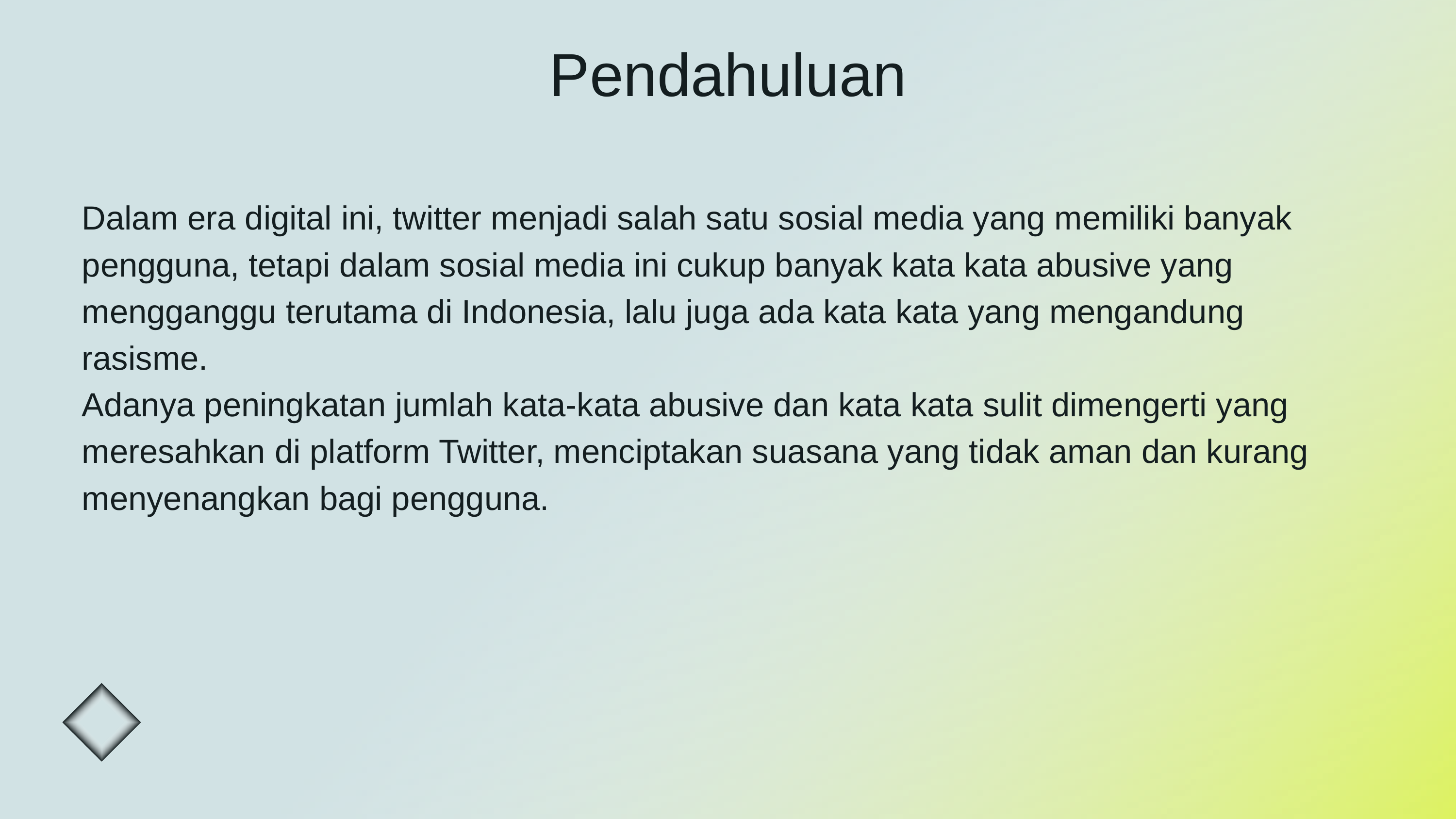

Pendahuluan
Dalam era digital ini, twitter menjadi salah satu sosial media yang memiliki banyak pengguna, tetapi dalam sosial media ini cukup banyak kata kata abusive yang mengganggu terutama di Indonesia, lalu juga ada kata kata yang mengandung rasisme.
Adanya peningkatan jumlah kata-kata abusive dan kata kata sulit dimengerti yang meresahkan di platform Twitter, menciptakan suasana yang tidak aman dan kurang menyenangkan bagi pengguna.